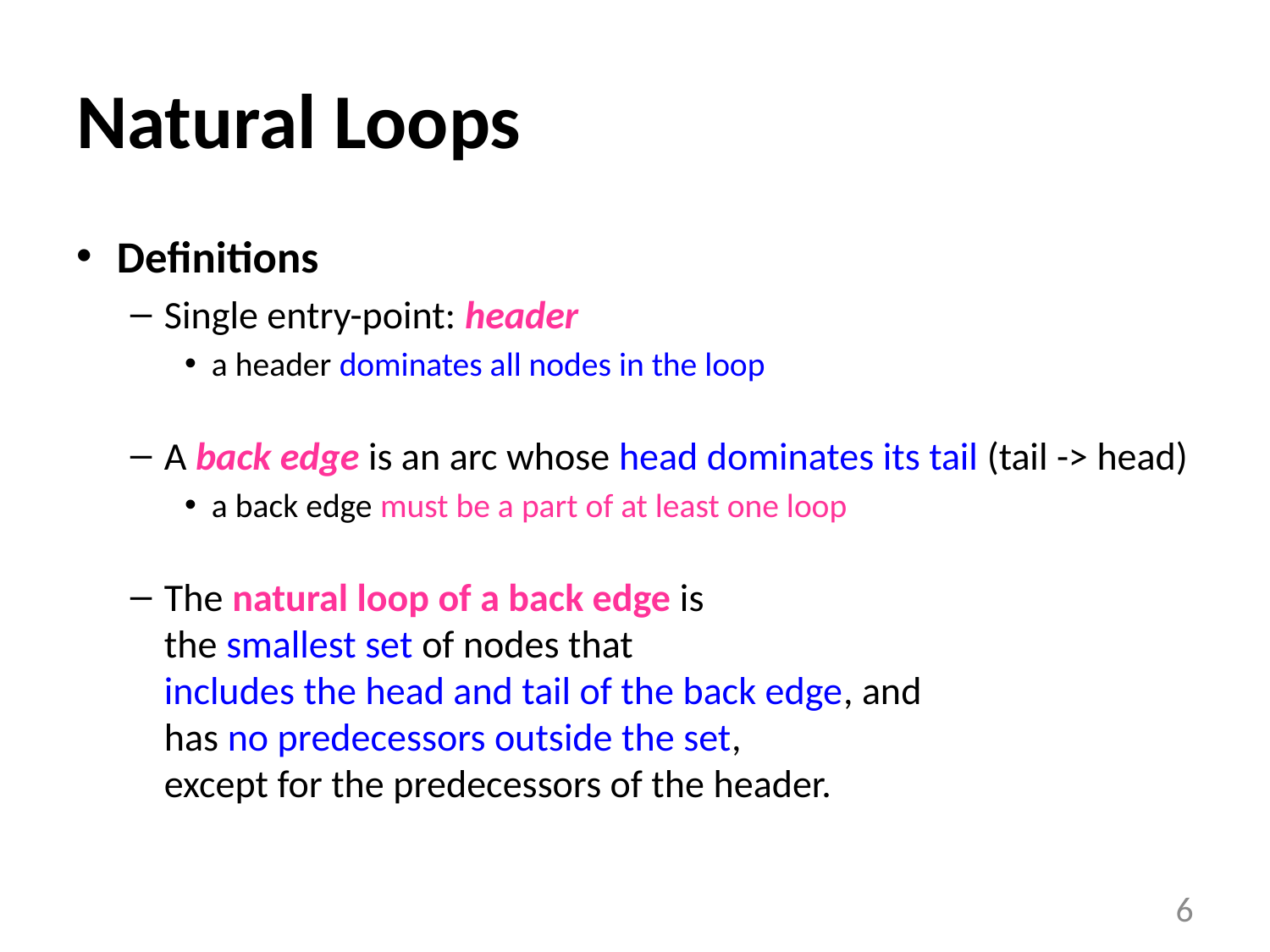

# Natural Loops
Definitions
Single entry-point: header
a header dominates all nodes in the loop
A back edge is an arc whose head dominates its tail (tail -> head)
a back edge must be a part of at least one loop
The natural loop of a back edge is
the smallest set of nodes that
includes the head and tail of the back edge, and
has no predecessors outside the set,
except for the predecessors of the header.

6